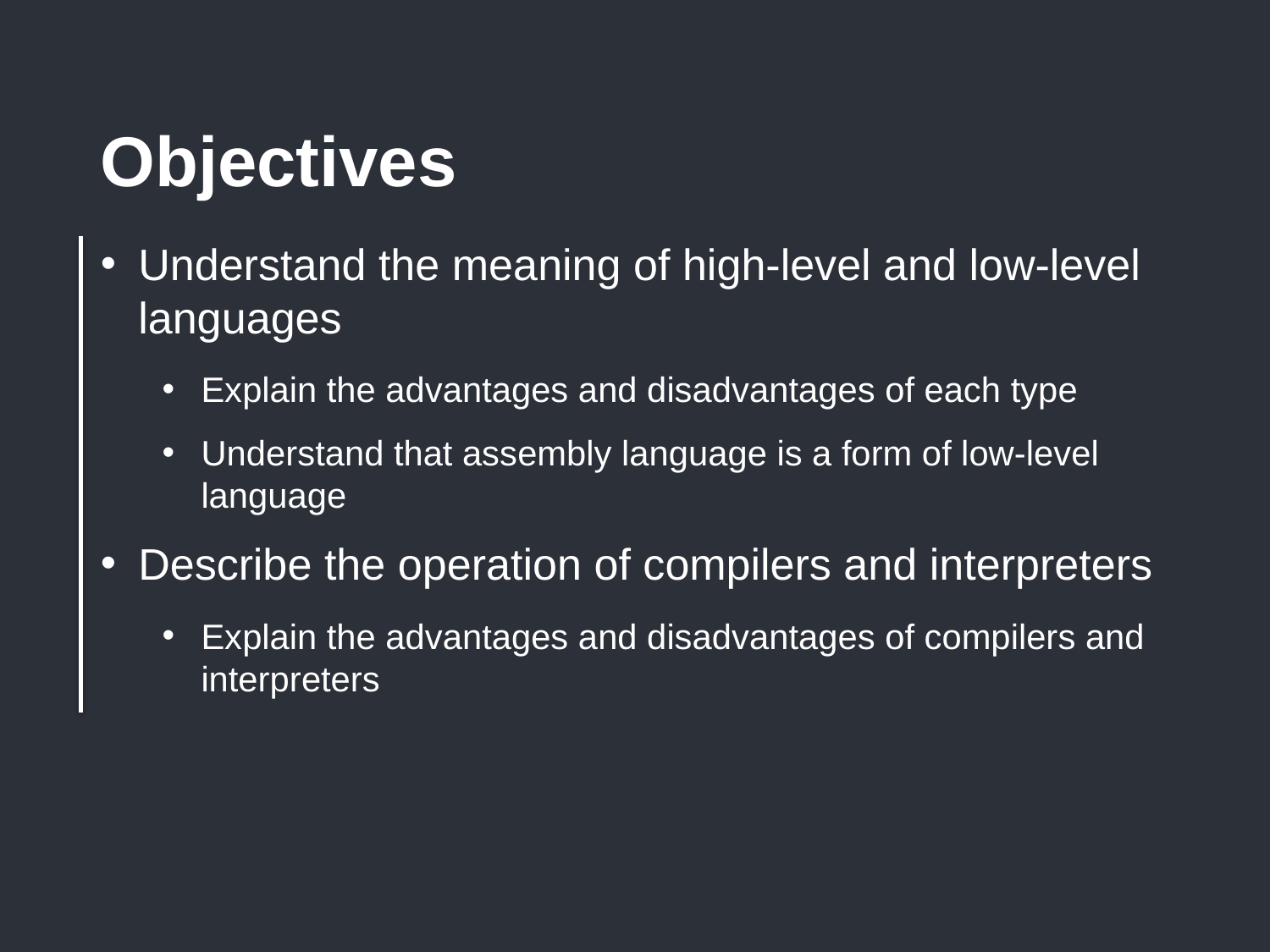

Objectives
Understand the meaning of high-level and low-level languages
Explain the advantages and disadvantages of each type
Understand that assembly language is a form of low-level language
Describe the operation of compilers and interpreters
Explain the advantages and disadvantages of compilers and interpreters